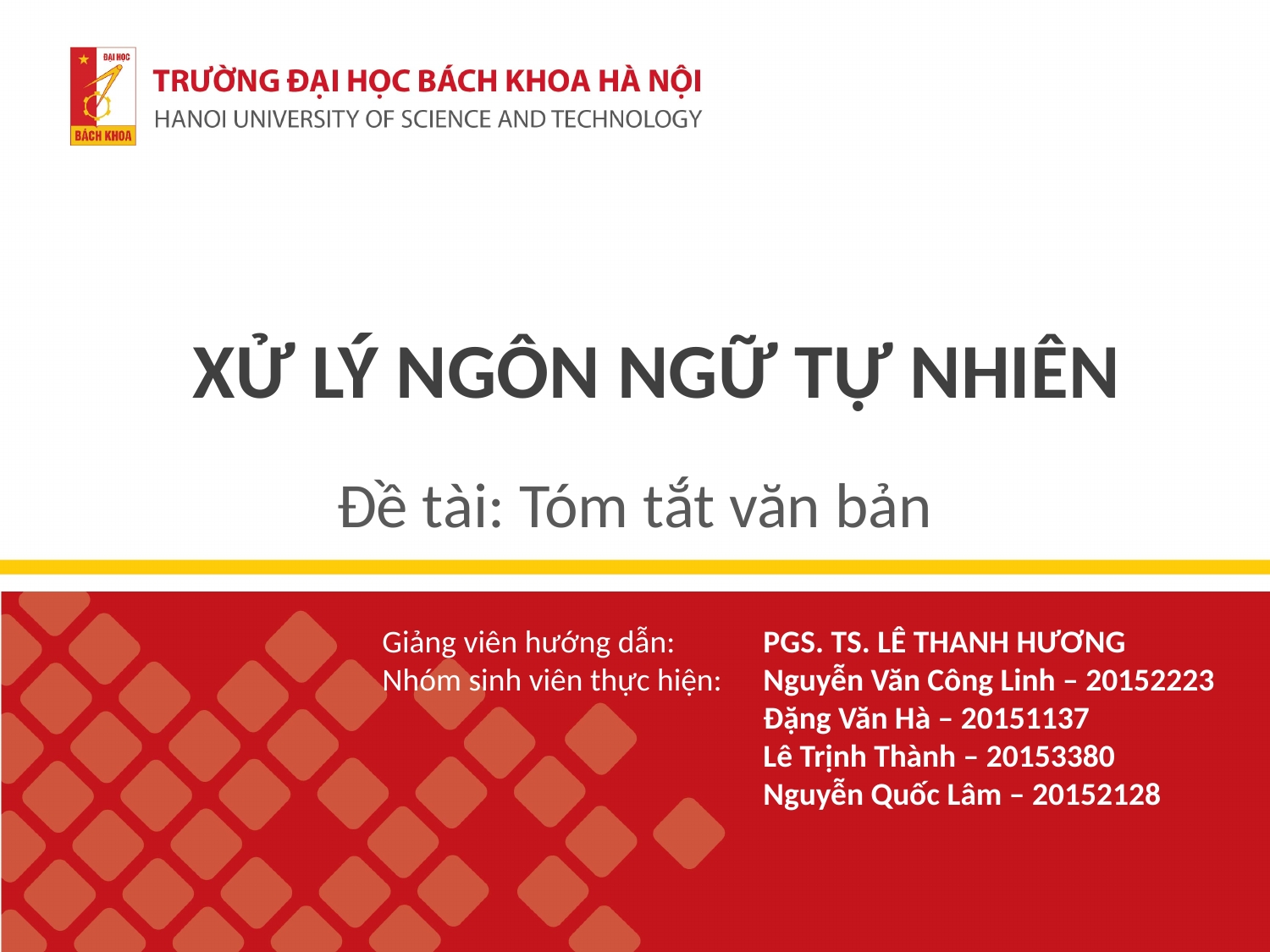

# XỬ LÝ NGÔN NGỮ TỰ NHIÊN
Đề tài: Tóm tắt văn bản
Giảng viên hướng dẫn: 	PGS. TS. LÊ THANH HƯƠNG
Nhóm sinh viên thực hiện: 	Nguyễn Văn Công Linh – 20152223
Đặng Văn Hà – 20151137
Lê Trịnh Thành – 20153380
Nguyễn Quốc Lâm – 20152128